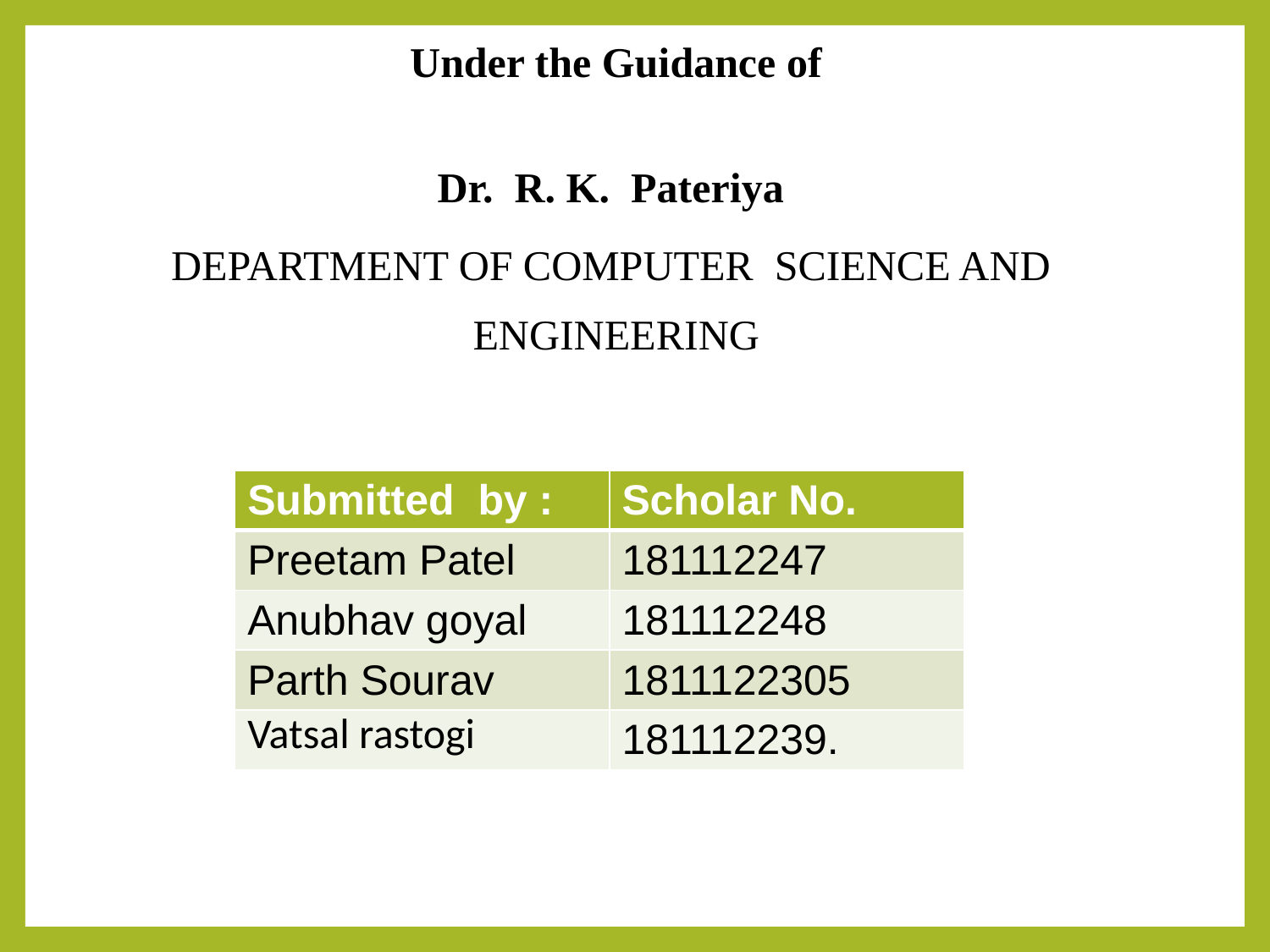

Under the Guidance of
Dr.  R. K.  Pateriya

DEPARTMENT OF COMPUTER  SCIENCE AND

ENGINEERING

| Submitted by : | Scholar No. |
| --- | --- |
| Preetam Patel | 181112247 |
| Anubhav goyal | 181112248 |
| Parth Sourav | 1811122305 |
| Vatsal rastogi | 181112239. |